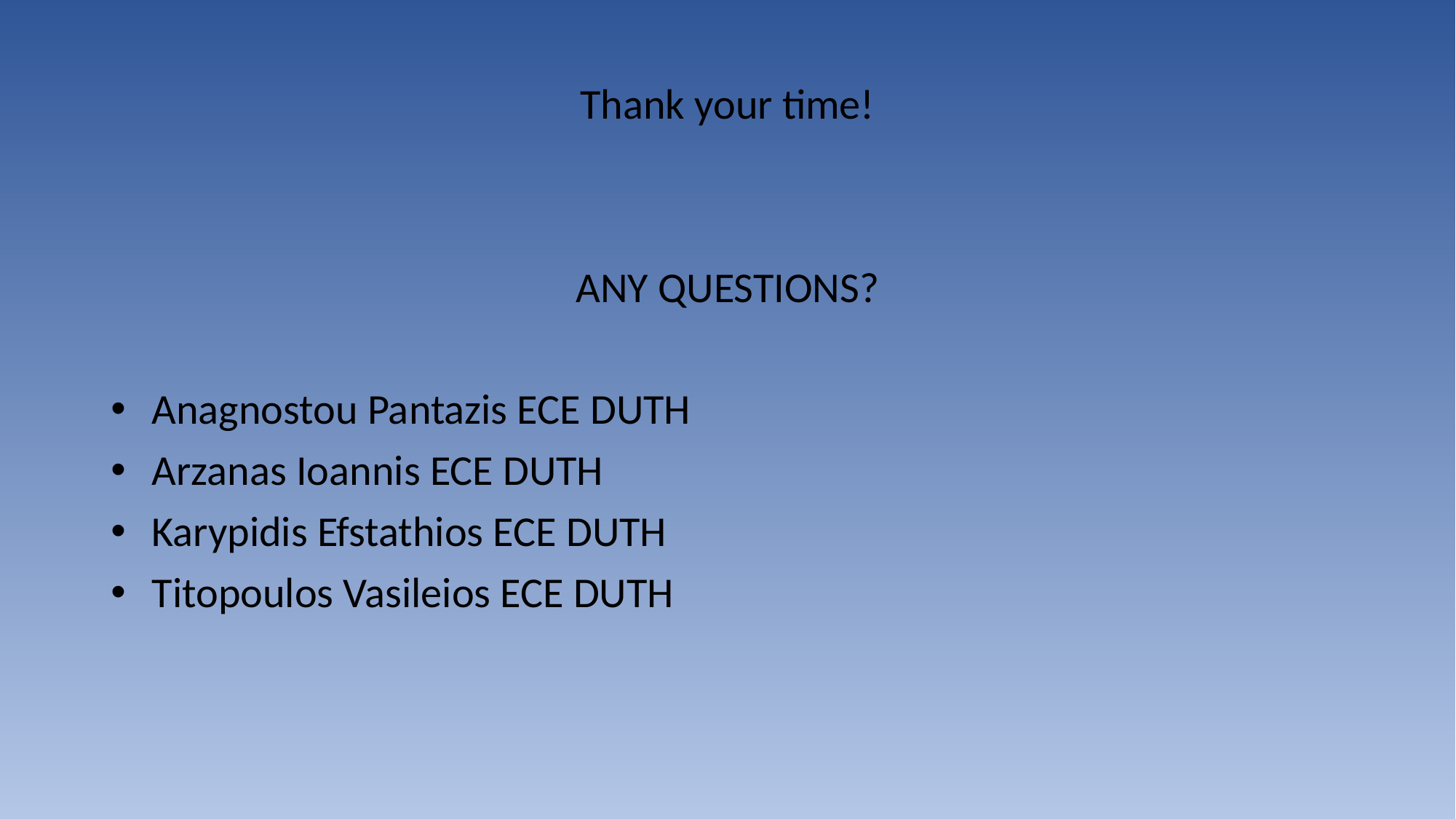

Thank your time!

ANY QUESTIONS?

Anagnostou Pantazis ECE DUTH
Arzanas Ioannis ECE DUTH
Karypidis Efstathios ECE DUTH
Titopoulos Vasileios ECE DUTH